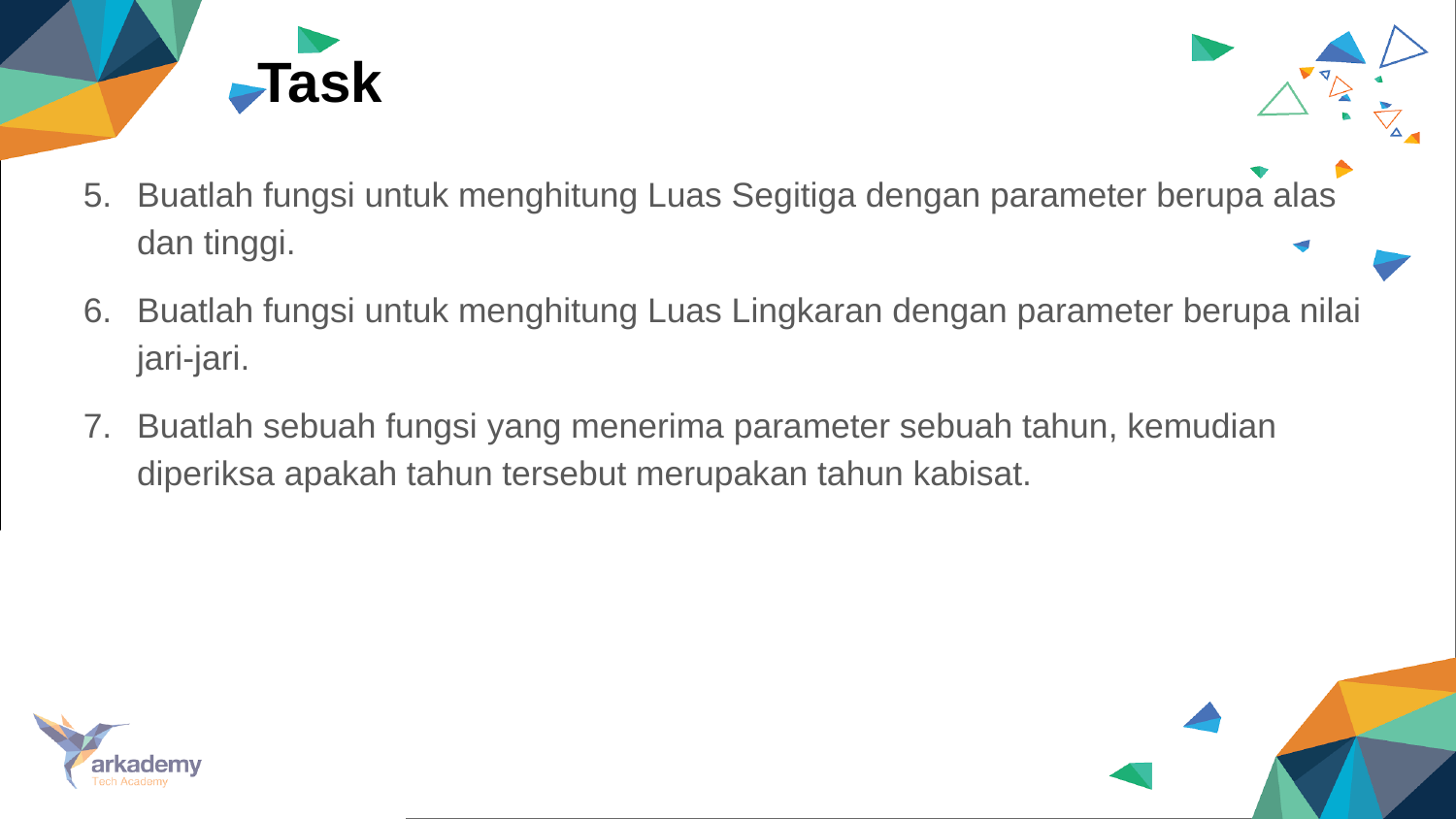

Task
Buatlah fungsi untuk menghitung Luas Segitiga dengan parameter berupa alas dan tinggi.
Buatlah fungsi untuk menghitung Luas Lingkaran dengan parameter berupa nilai jari-jari.
Buatlah sebuah fungsi yang menerima parameter sebuah tahun, kemudian diperiksa apakah tahun tersebut merupakan tahun kabisat.